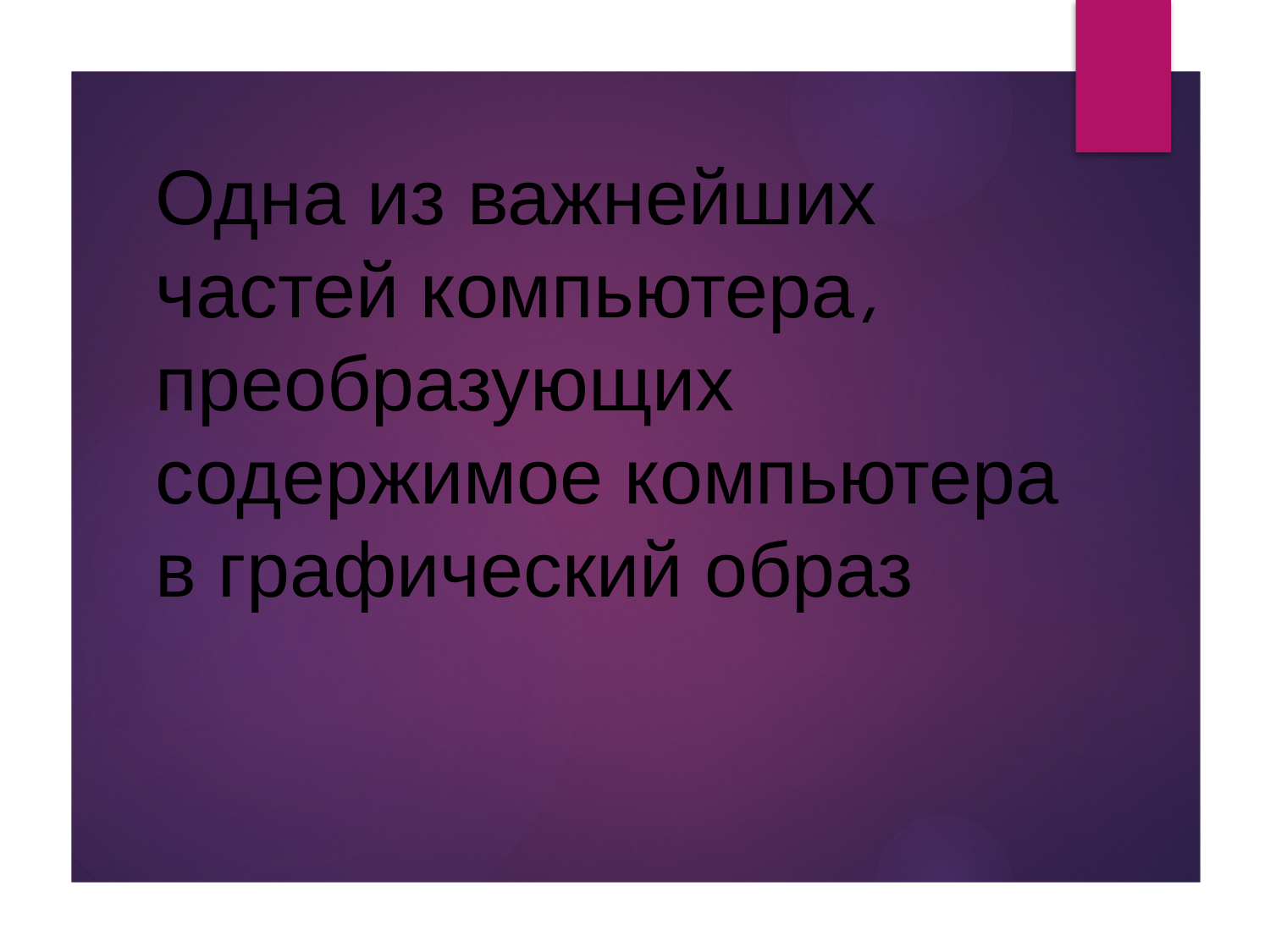

Одна из важнейших частей компьютера, преобразующих содержимое компьютера в графический образ